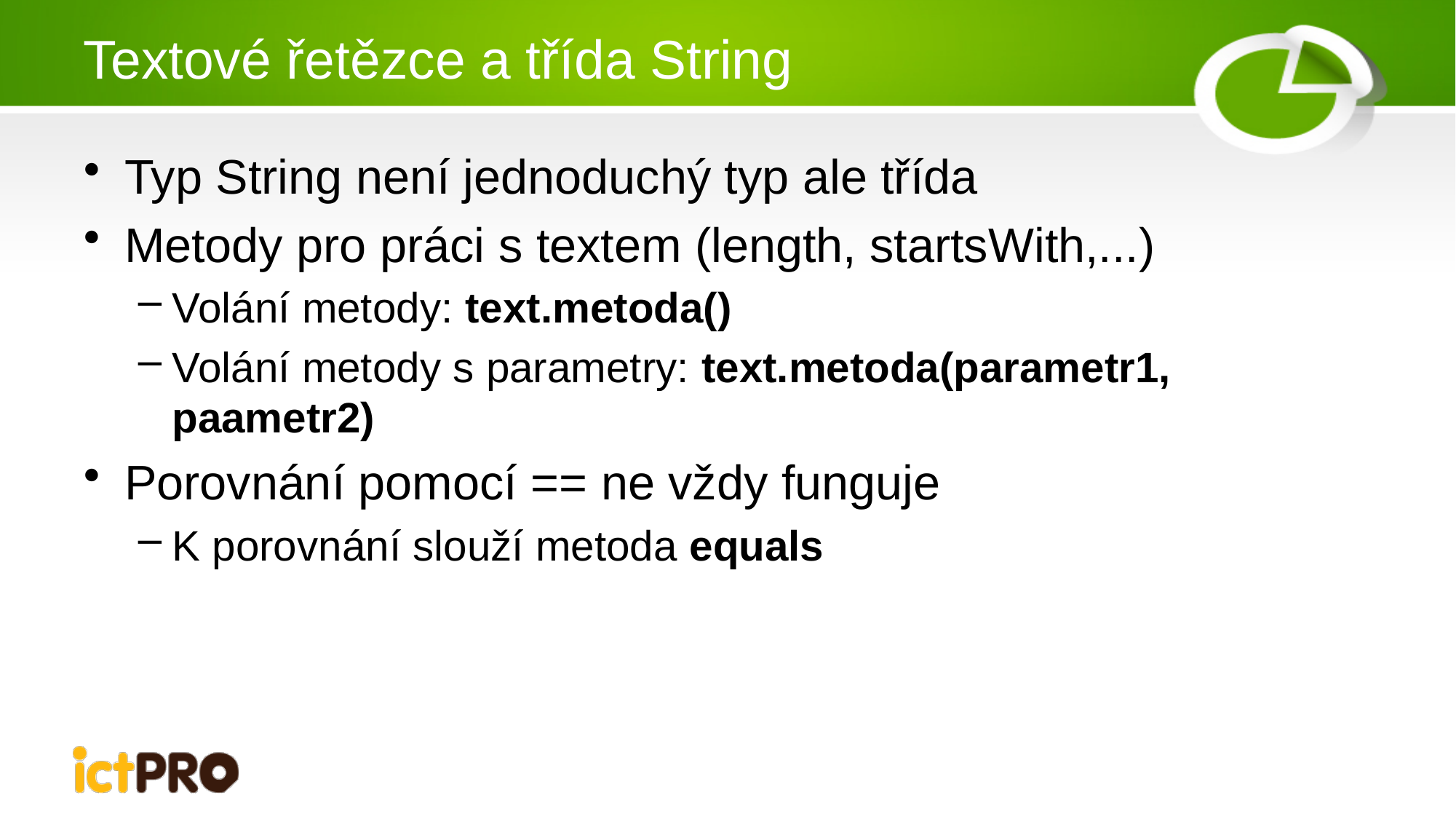

# Textové řetězce a třída String
Typ String není jednoduchý typ ale třída
Metody pro práci s textem (length, startsWith,...)
Volání metody: text.metoda()
Volání metody s parametry: text.metoda(parametr1, paametr2)
Porovnání pomocí == ne vždy funguje
K porovnání slouží metoda equals